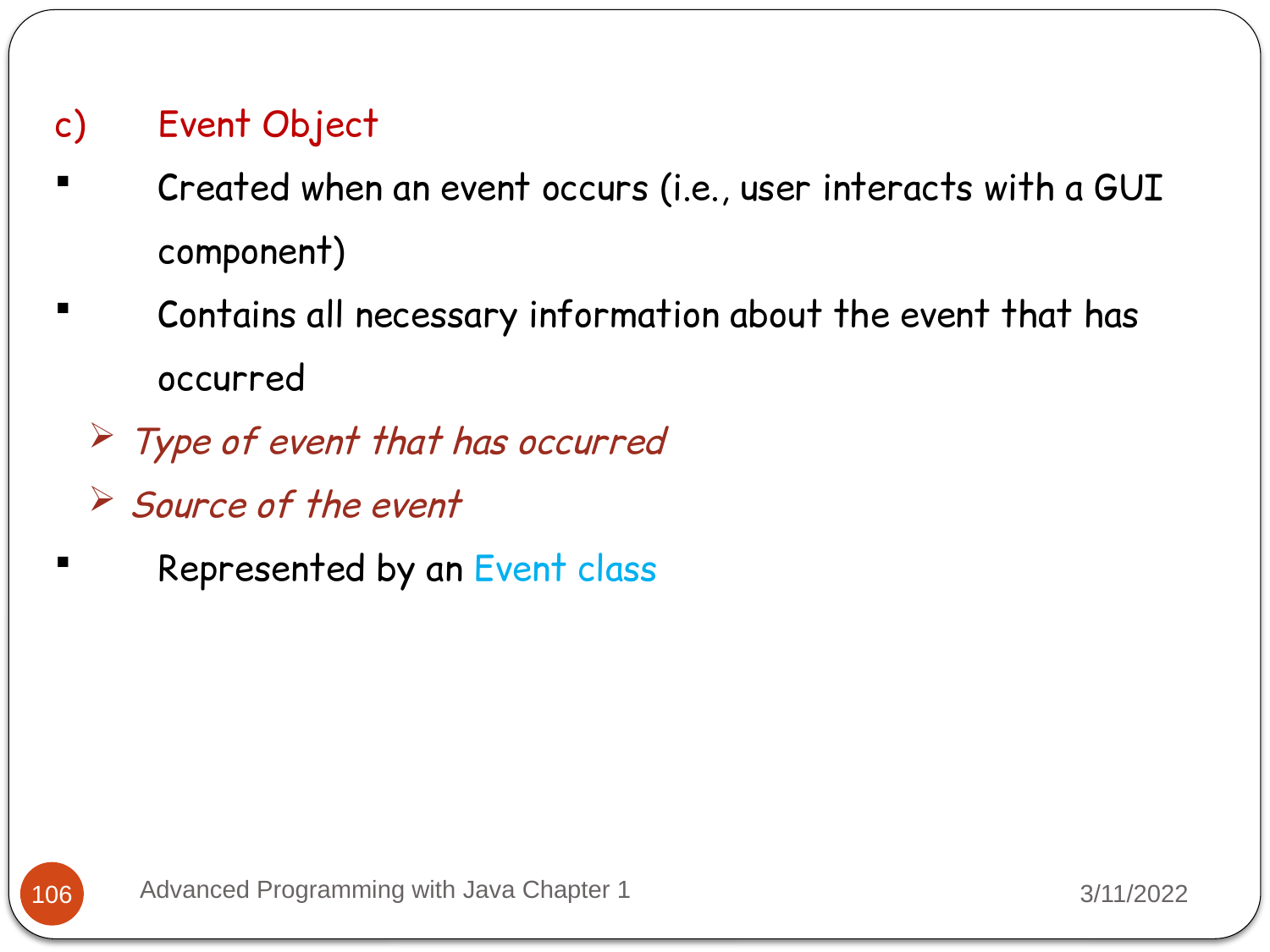

Event Object
Created when an event occurs (i.e., user interacts with a GUI component)
Contains all necessary information about the event that has occurred
 Type of event that has occurred
 Source of the event
Represented by an Event class

Advanced Programming with Java Chapter 1
3/11/2022
106